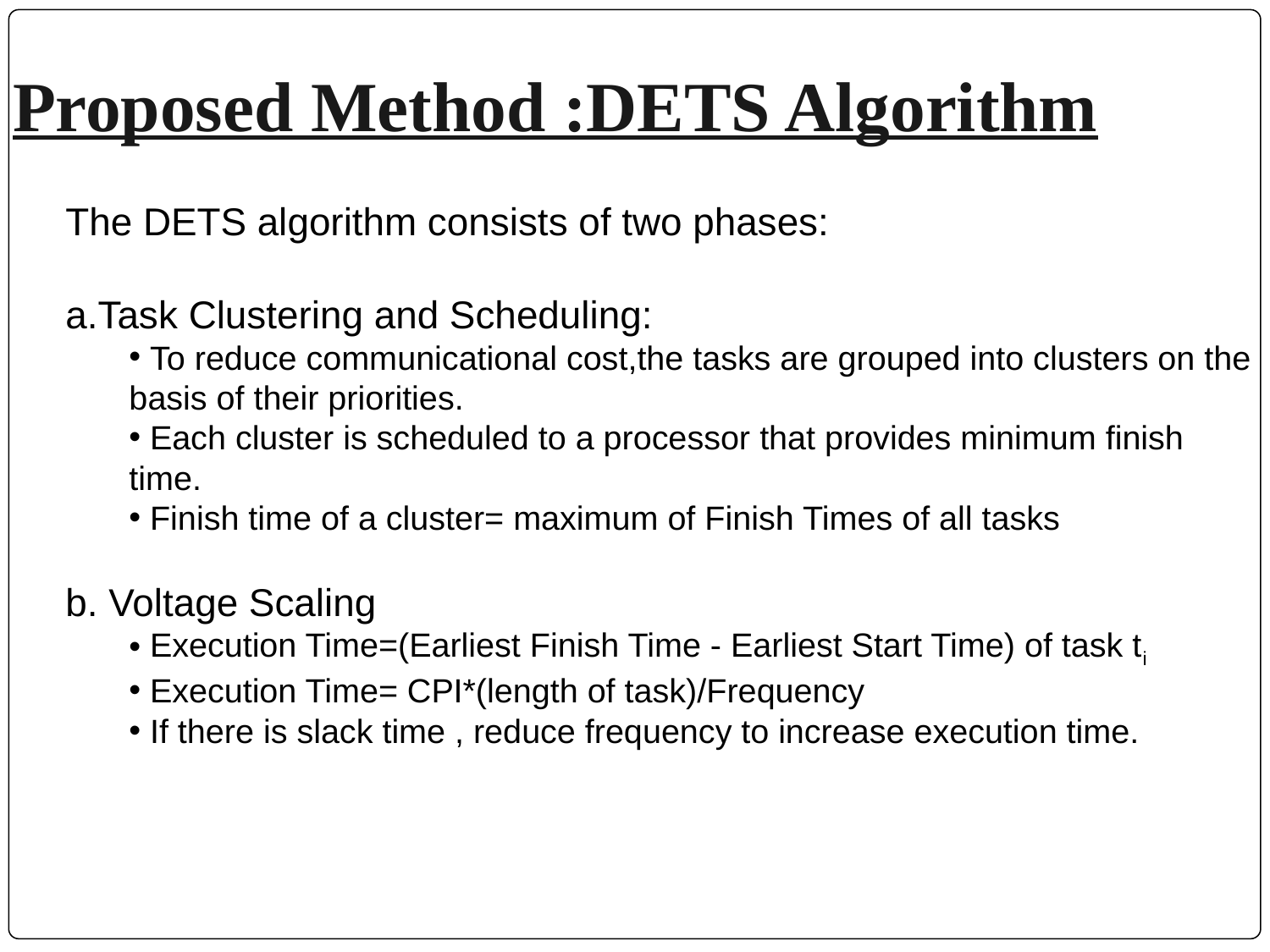

# Proposed Method :DETS Algorithm
The DETS algorithm consists of two phases:

Task Clustering and Scheduling:
 To reduce communicational cost,the tasks are grouped into clusters on the basis of their priorities.
 Each cluster is scheduled to a processor that provides minimum finish time.
 Finish time of a cluster= maximum of Finish Times of all tasks

b. Voltage Scaling
 Execution Time=(Earliest Finish Time - Earliest Start Time) of task ti
 Execution Time= CPI*(length of task)/Frequency
 If there is slack time , reduce frequency to increase execution time.